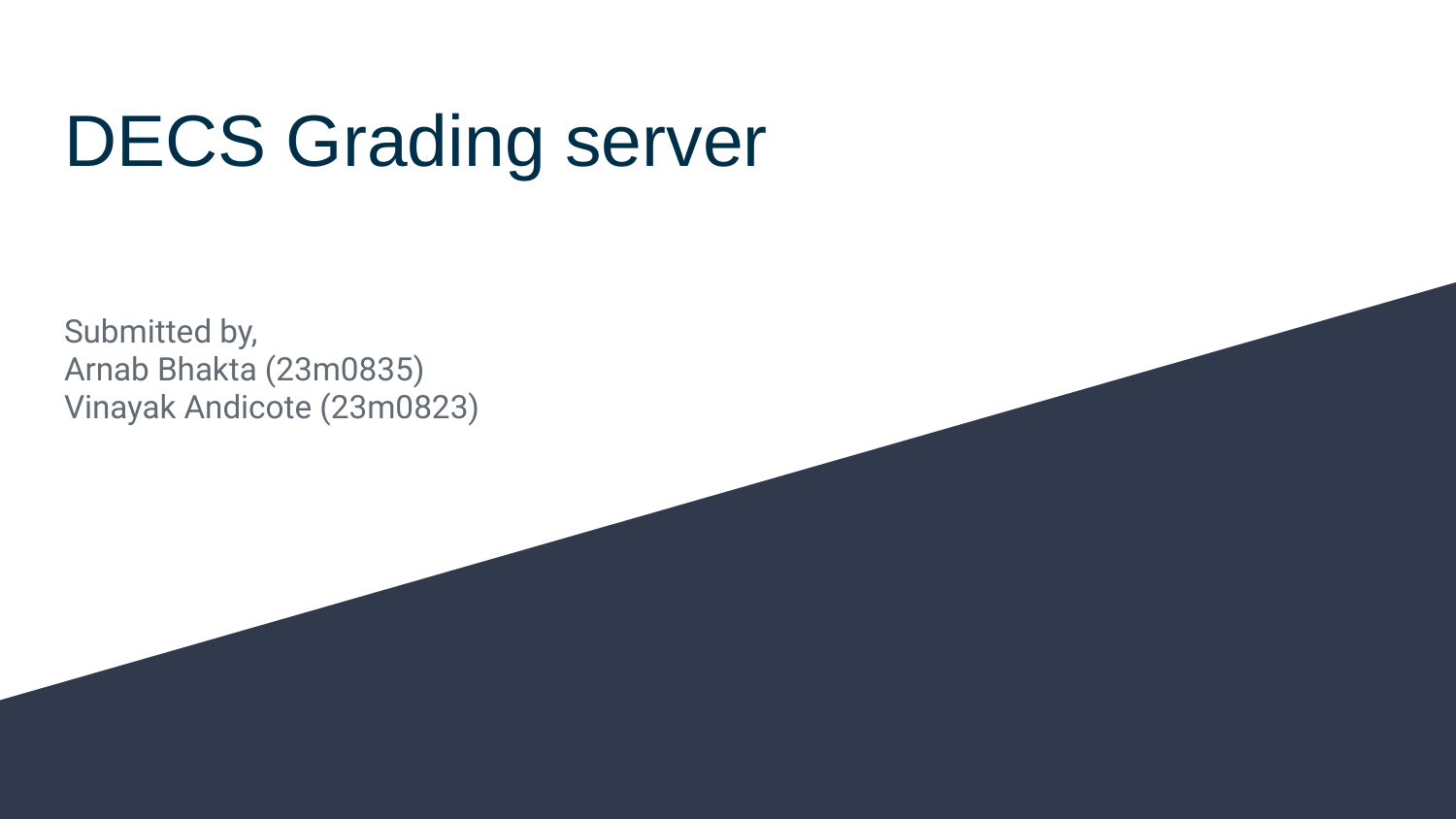

# DECS Grading server
Submitted by,
Arnab Bhakta (23m0835)
Vinayak Andicote (23m0823)